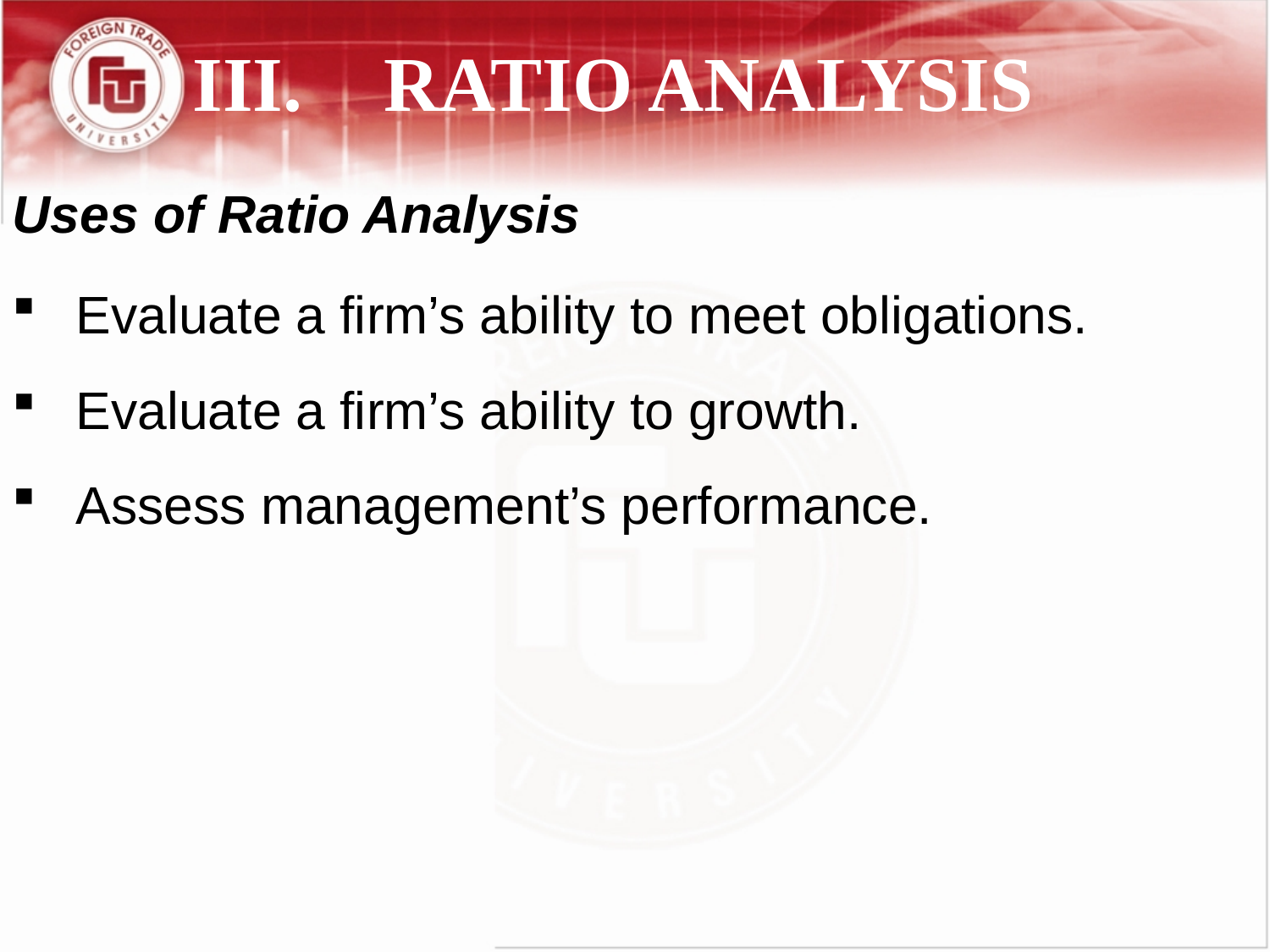

III.	RATIO ANALYSIS
Uses of Ratio Analysis
Evaluate a firm’s ability to meet obligations.
Evaluate a firm’s ability to growth.
Assess management’s performance.